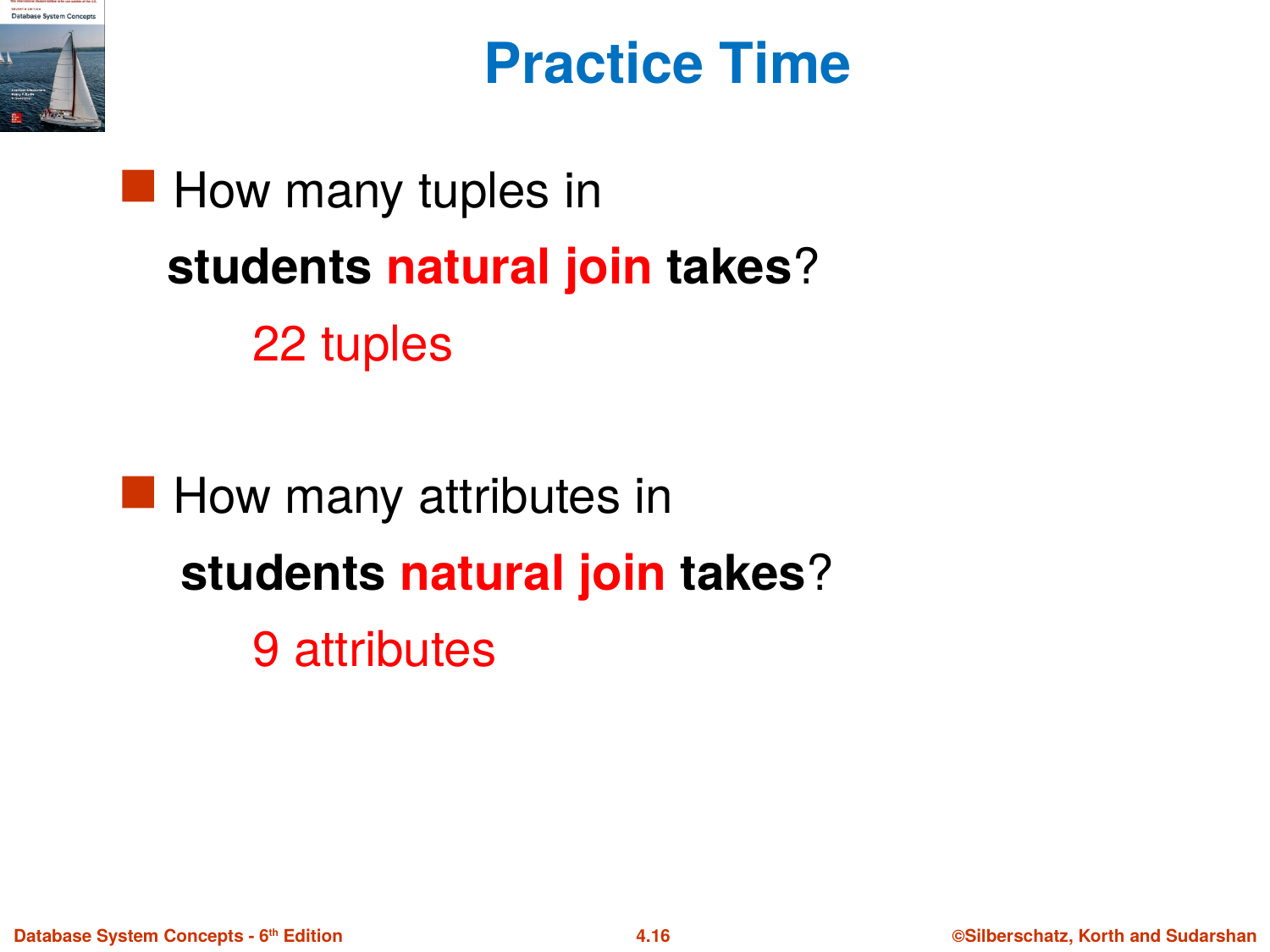

# Practice Time
How many tuples in
   students natural join takes?
	22 tuples

How many attributes in
    students natural join takes?
	9 attributes